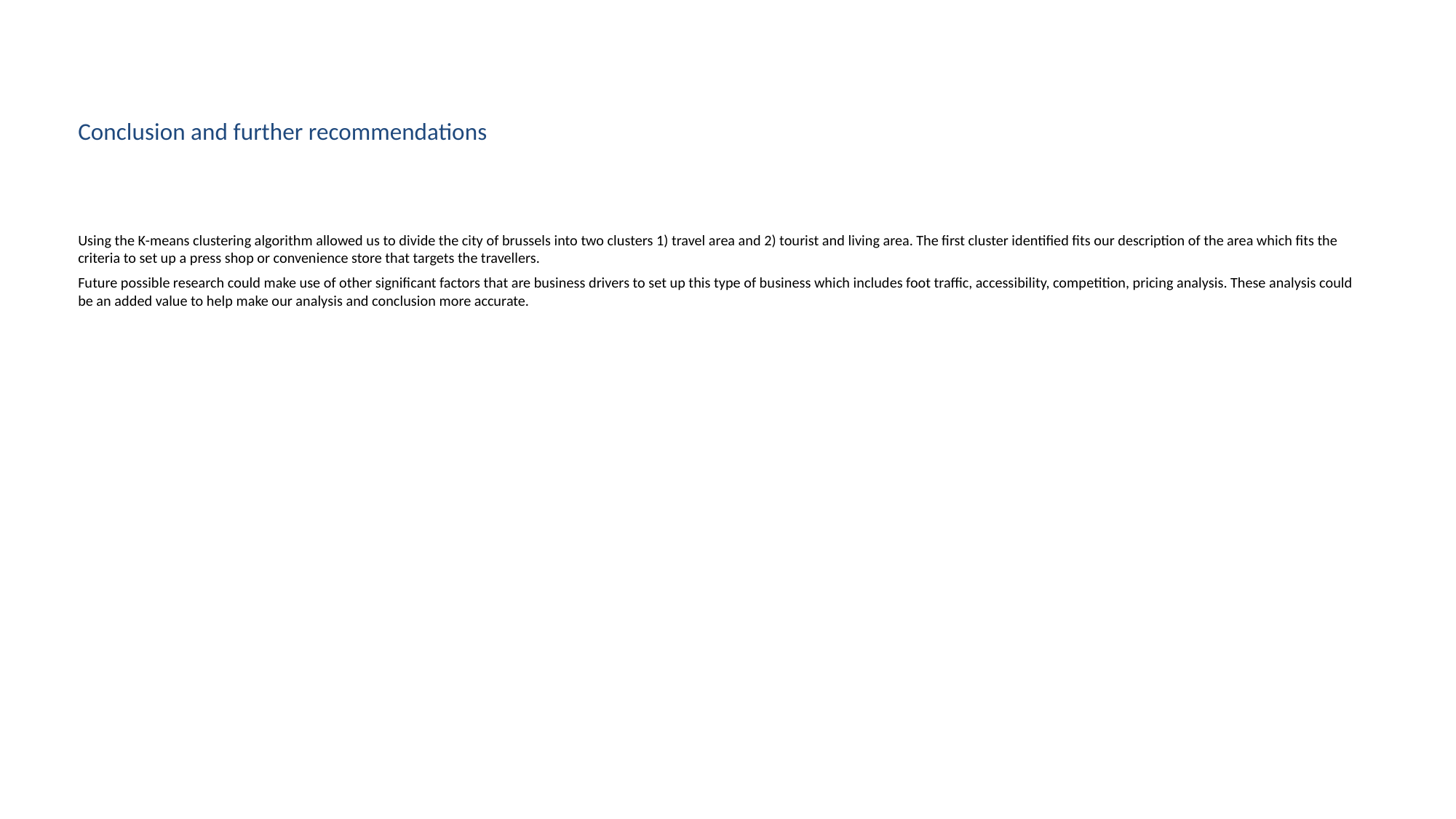

# Conclusion and further recommendations
Using the K-means clustering algorithm allowed us to divide the city of brussels into two clusters 1) travel area and 2) tourist and living area. The first cluster identified fits our description of the area which fits the criteria to set up a press shop or convenience store that targets the travellers.
Future possible research could make use of other significant factors that are business drivers to set up this type of business which includes foot traffic, accessibility, competition, pricing analysis. These analysis could be an added value to help make our analysis and conclusion more accurate.